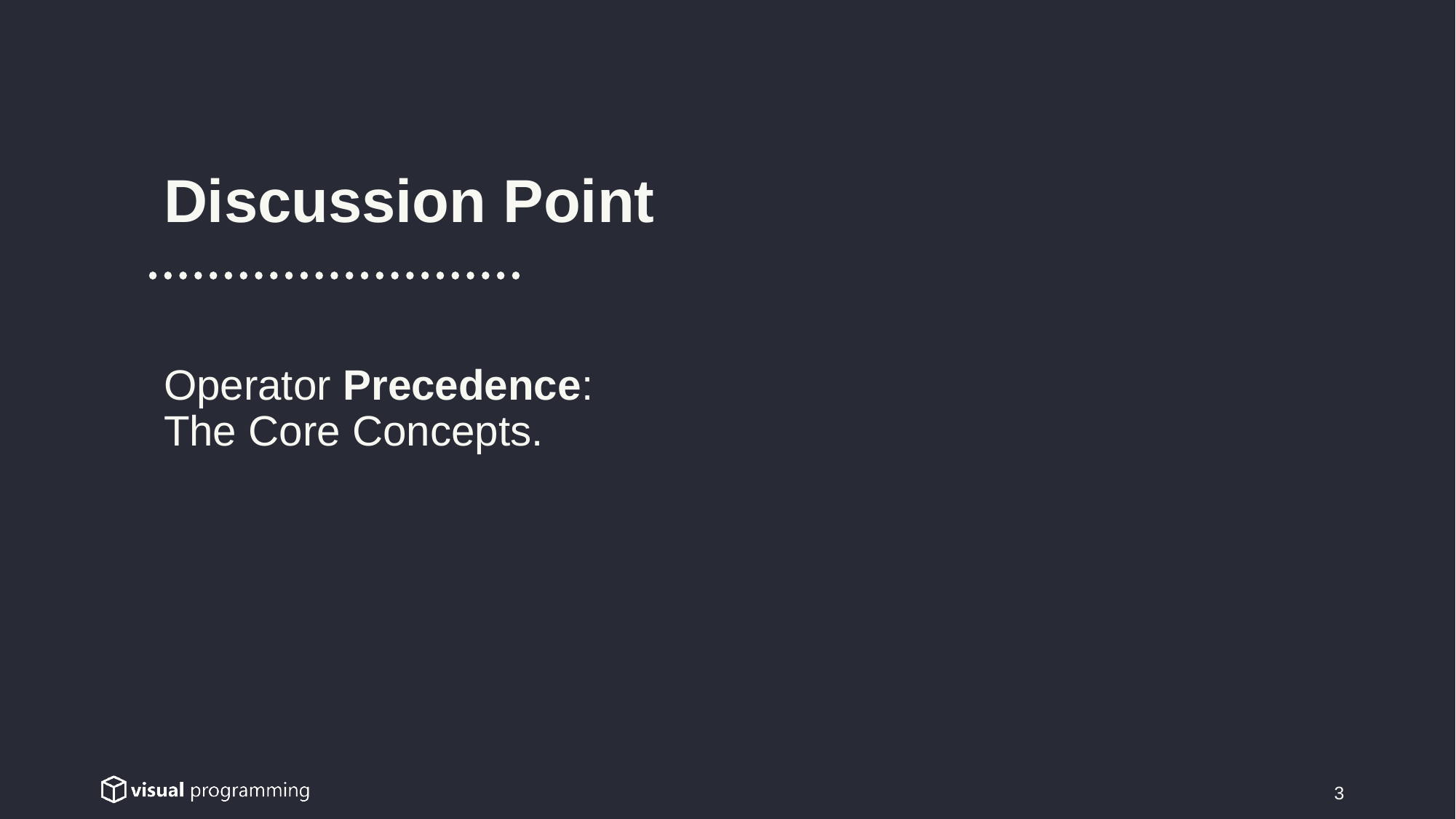

Discussion Point
Operator Precedence:
The Core Concepts.
3